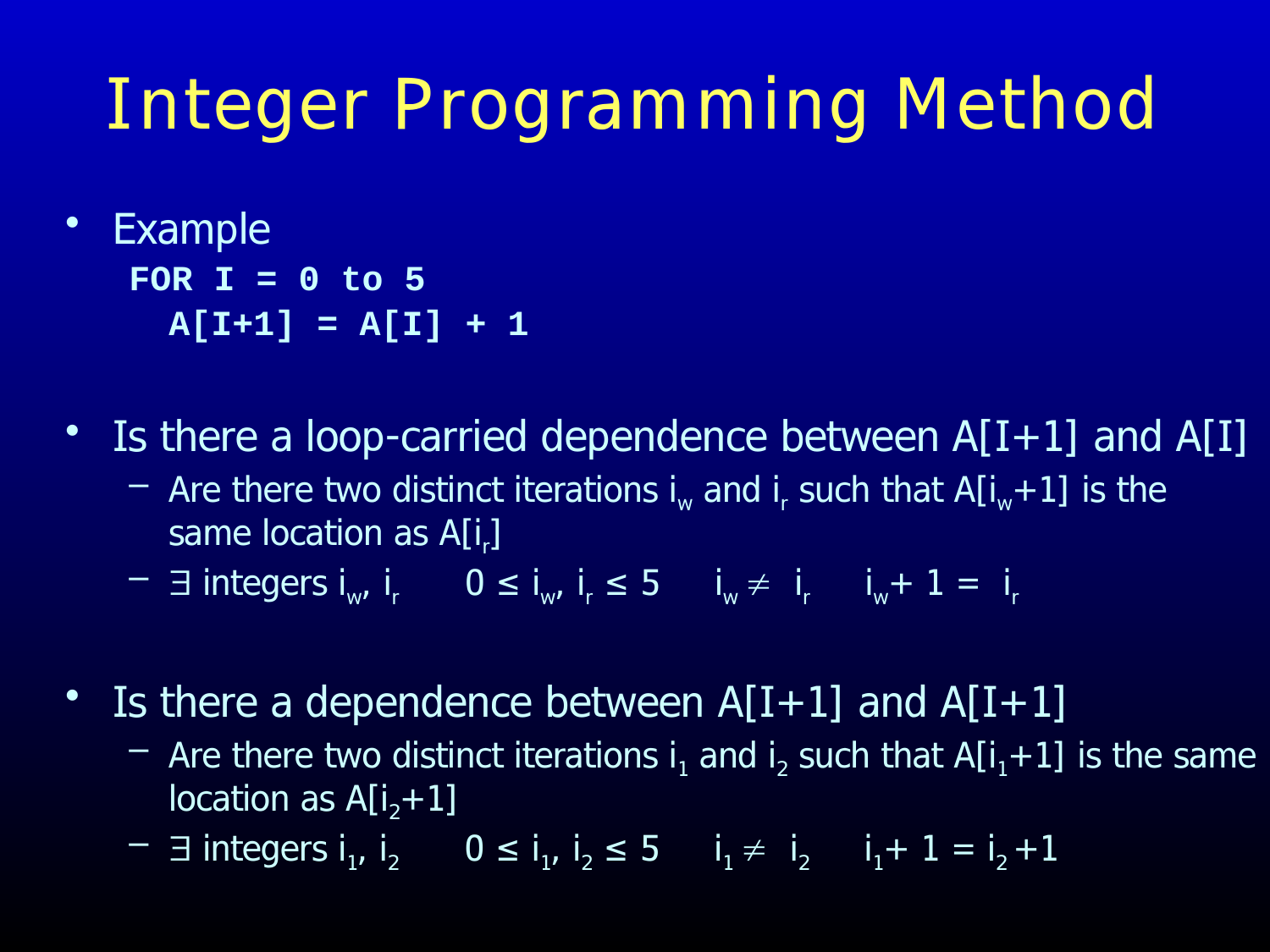

# Integer Programming Method
Example
FOR I = 0 to 5
	A[I+1] = A[I] + 1

Is there a loop-carried dependence between A[I+1] and A[I]
Are there two distinct iterations iw and ir such that A[iw+1] is the same location as A[ir]
∃ integers iw, ir      0 ≤ iw, ir ≤ 5     iw ≠  ir     iw+ 1 =  ir

Is there a dependence between A[I+1] and A[I+1]
Are there two distinct iterations i1 and i2 such that A[i1+1] is the same location as A[i2+1]
∃ integers i1, i2      0 ≤ i1, i2 ≤ 5     i1 ≠  i2     i1+ 1 = i2 +1